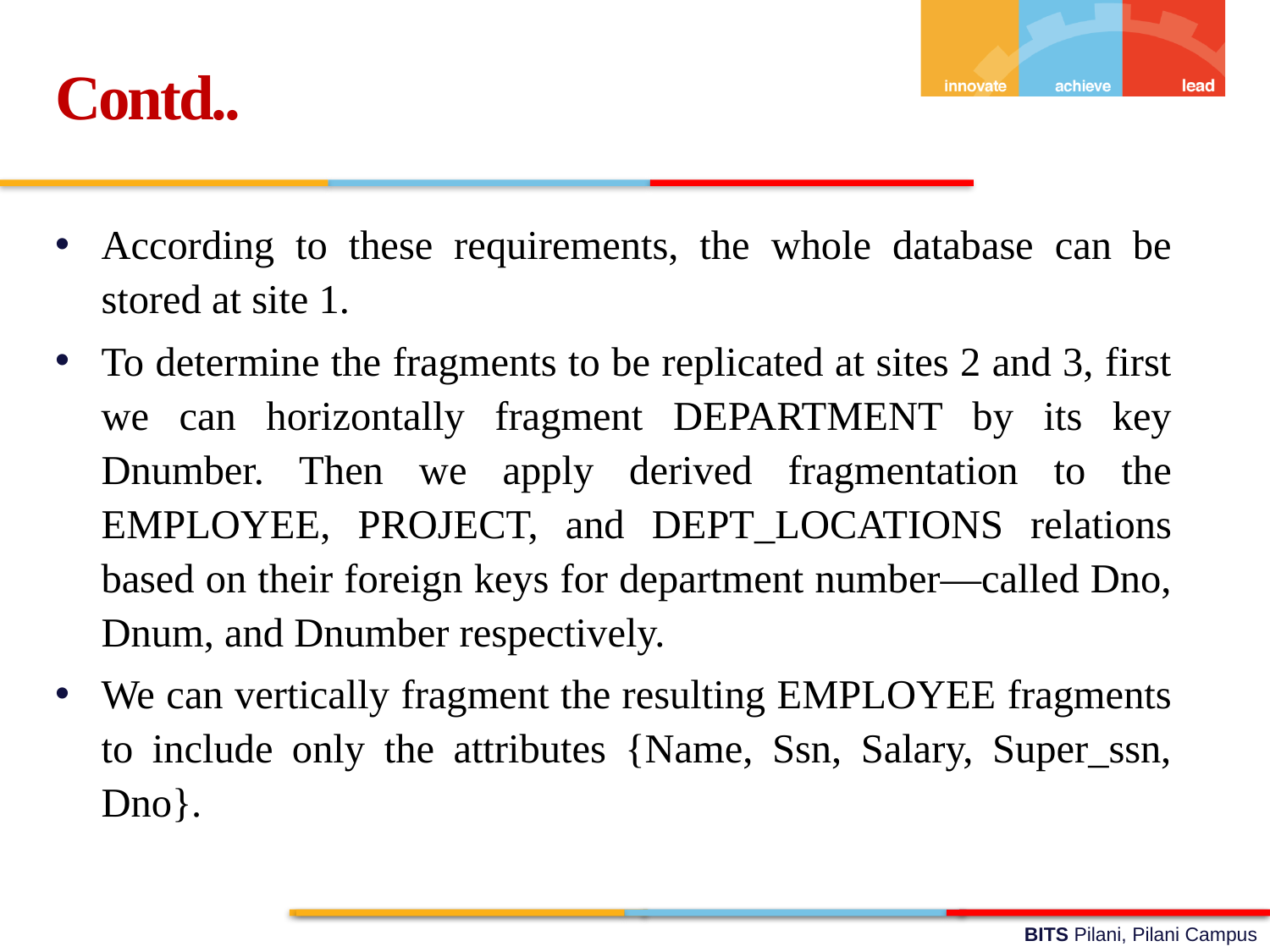

Contd..
According to these requirements, the whole database can be stored at site 1.
To determine the fragments to be replicated at sites 2 and 3, first we can horizontally fragment DEPARTMENT by its key Dnumber. Then we apply derived fragmentation to the EMPLOYEE, PROJECT, and DEPT_LOCATIONS relations based on their foreign keys for department number—called Dno, Dnum, and Dnumber respectively.
We can vertically fragment the resulting EMPLOYEE fragments to include only the attributes {Name, Ssn, Salary, Super_ssn, Dno}.